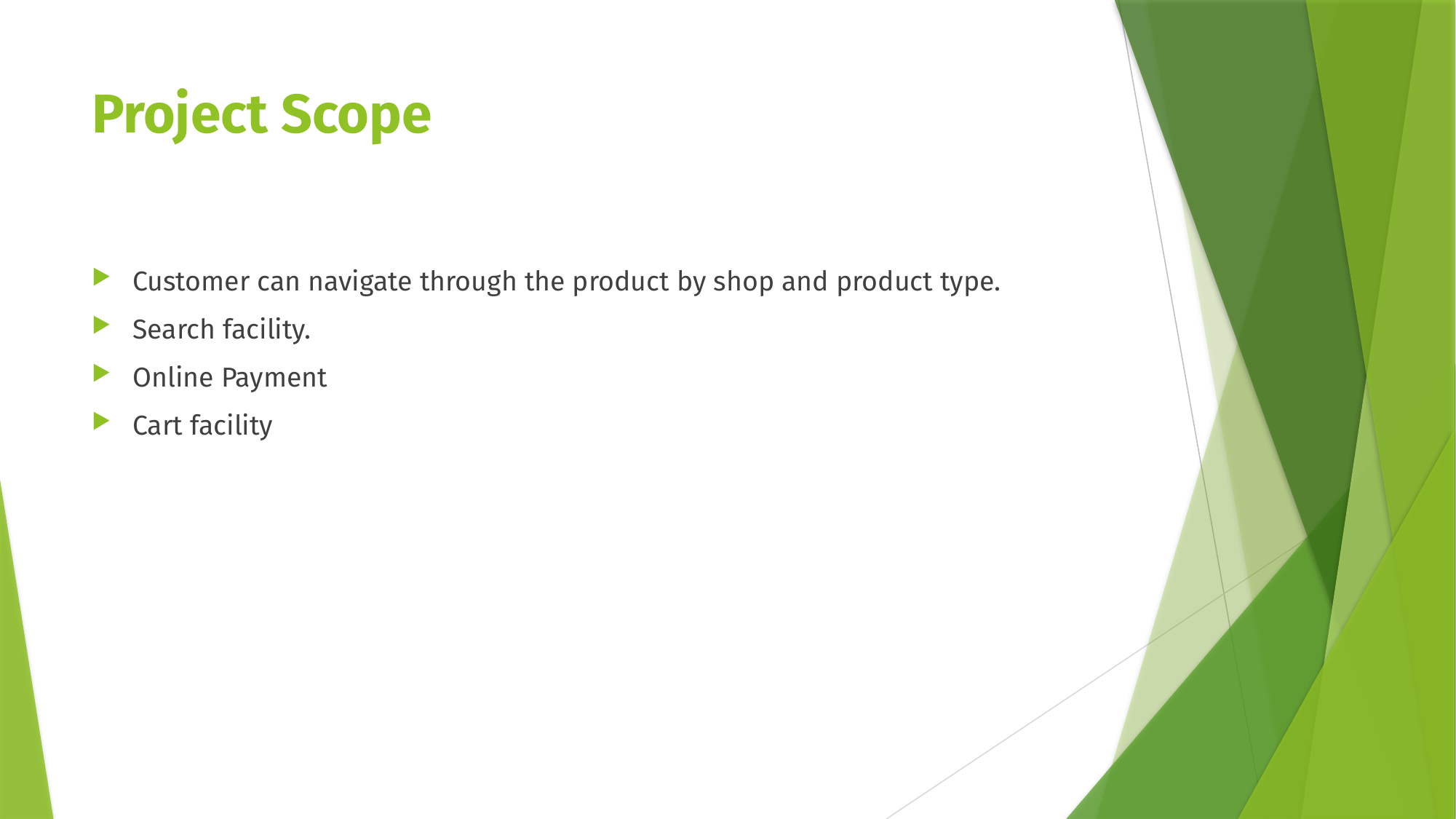

# Project Scope
Customer can navigate through the product by shop and product type.
Search facility.
Online Payment
Cart facility